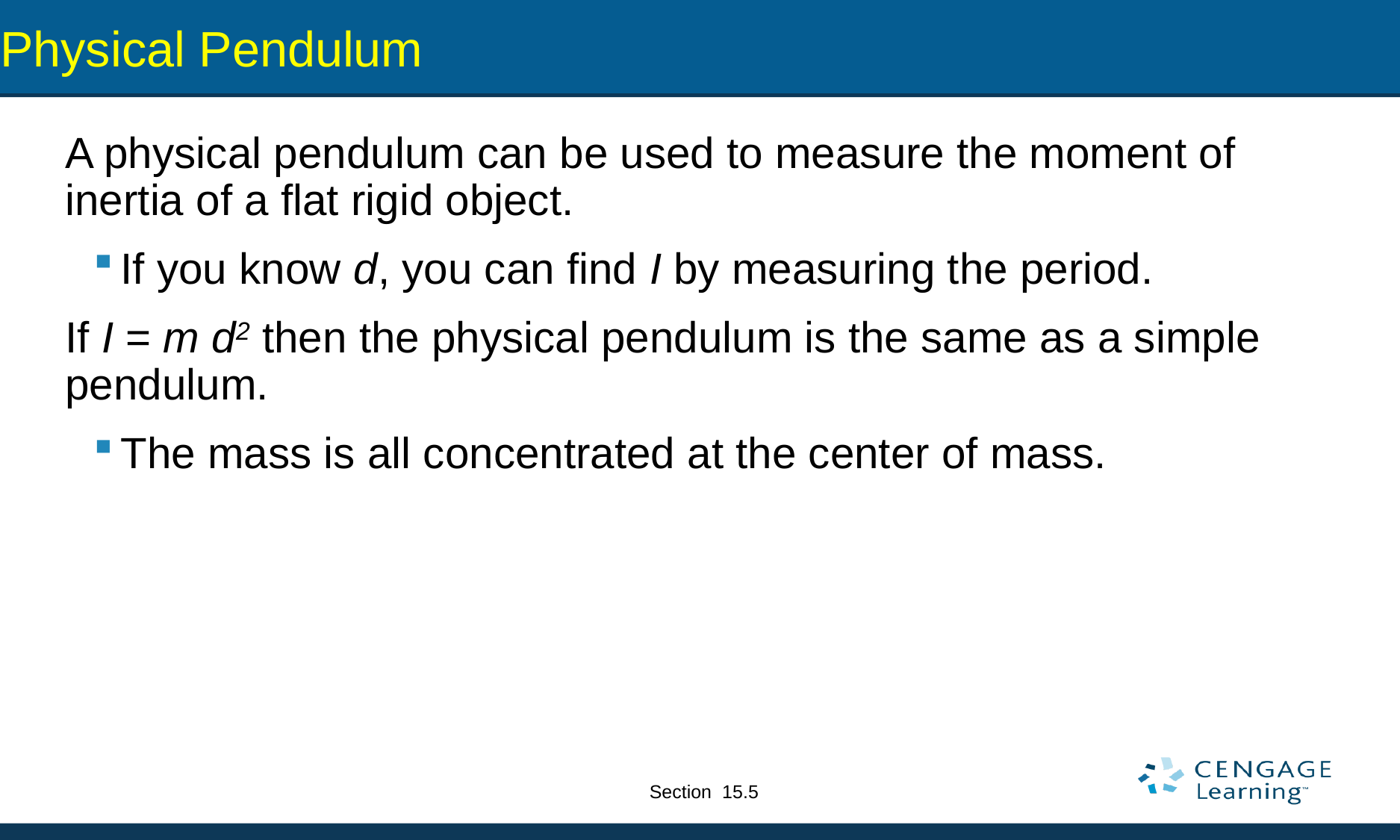

# Physical Pendulum
A physical pendulum can be used to measure the moment of inertia of a flat rigid object.
If you know d, you can find I by measuring the period.
If I = m d2 then the physical pendulum is the same as a simple pendulum.
The mass is all concentrated at the center of mass.
Section  15.5